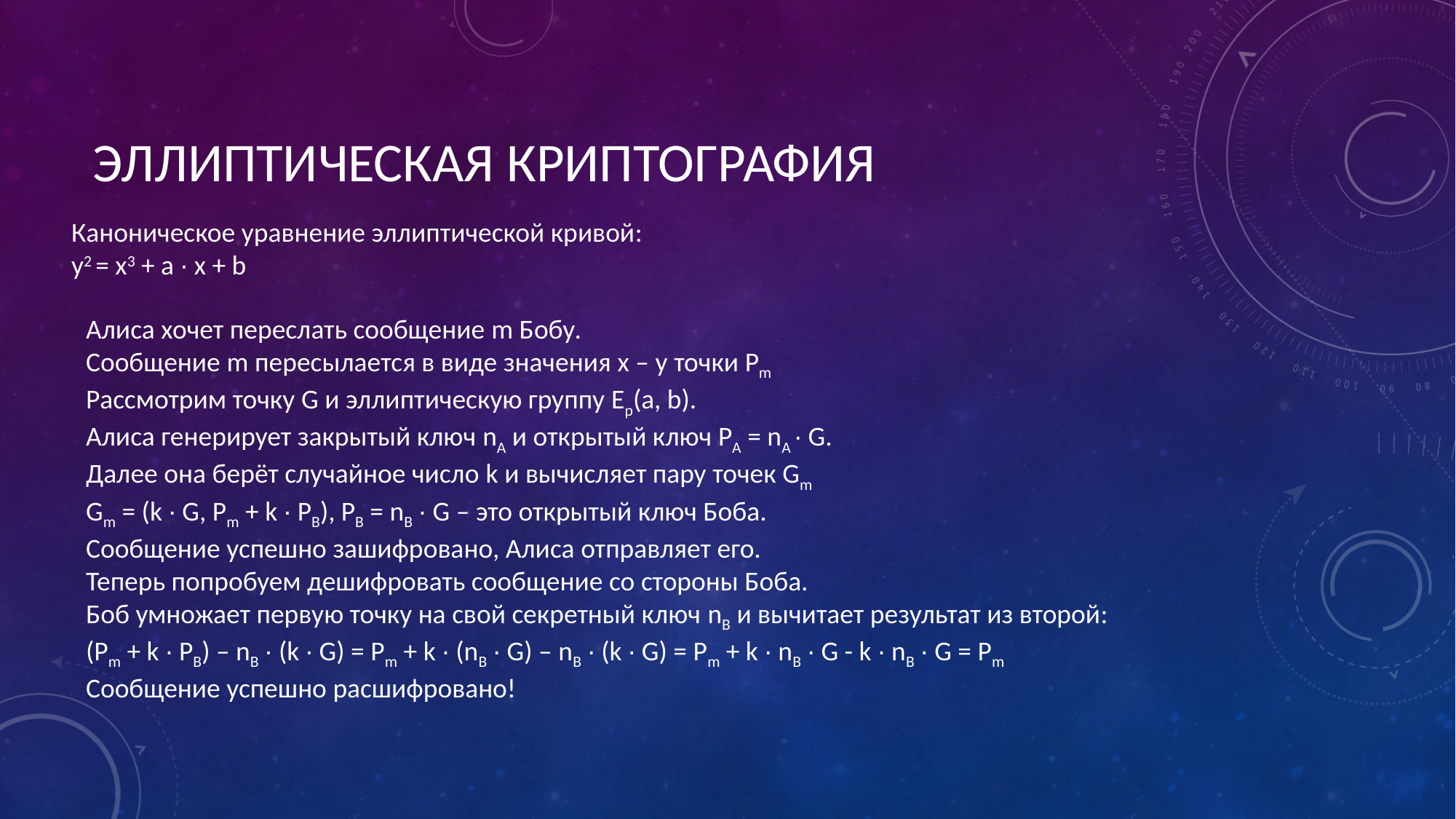

# Эллиптическая криптография
Каноническое уравнение эллиптической кривой:
y2 = x3 + a ∙ x + b
Алиса хочет переслать сообщение m Бобу.
Сообщение m пересылается в виде значения x – y точки Pm
Рассмотрим точку G и эллиптическую группу Ep(a, b).
Алиса генерирует закрытый ключ nA и открытый ключ PA = nA ∙ G.
Далее она берёт случайное число k и вычисляет пару точек Gm
Gm = (k ∙ G, Pm + k ∙ PB), PB = nB ∙ G – это открытый ключ Боба.
Сообщение успешно зашифровано, Алиса отправляет его.
Теперь попробуем дешифровать сообщение со стороны Боба.
Боб умножает первую точку на свой секретный ключ nB и вычитает результат из второй:
(Pm + k ∙ PB) – nB ∙ (k ∙ G) = Pm + k ∙ (nB ∙ G) – nB ∙ (k ∙ G) = Pm + k ∙ nB ∙ G - k ∙ nB ∙ G = Pm
Сообщение успешно расшифровано!